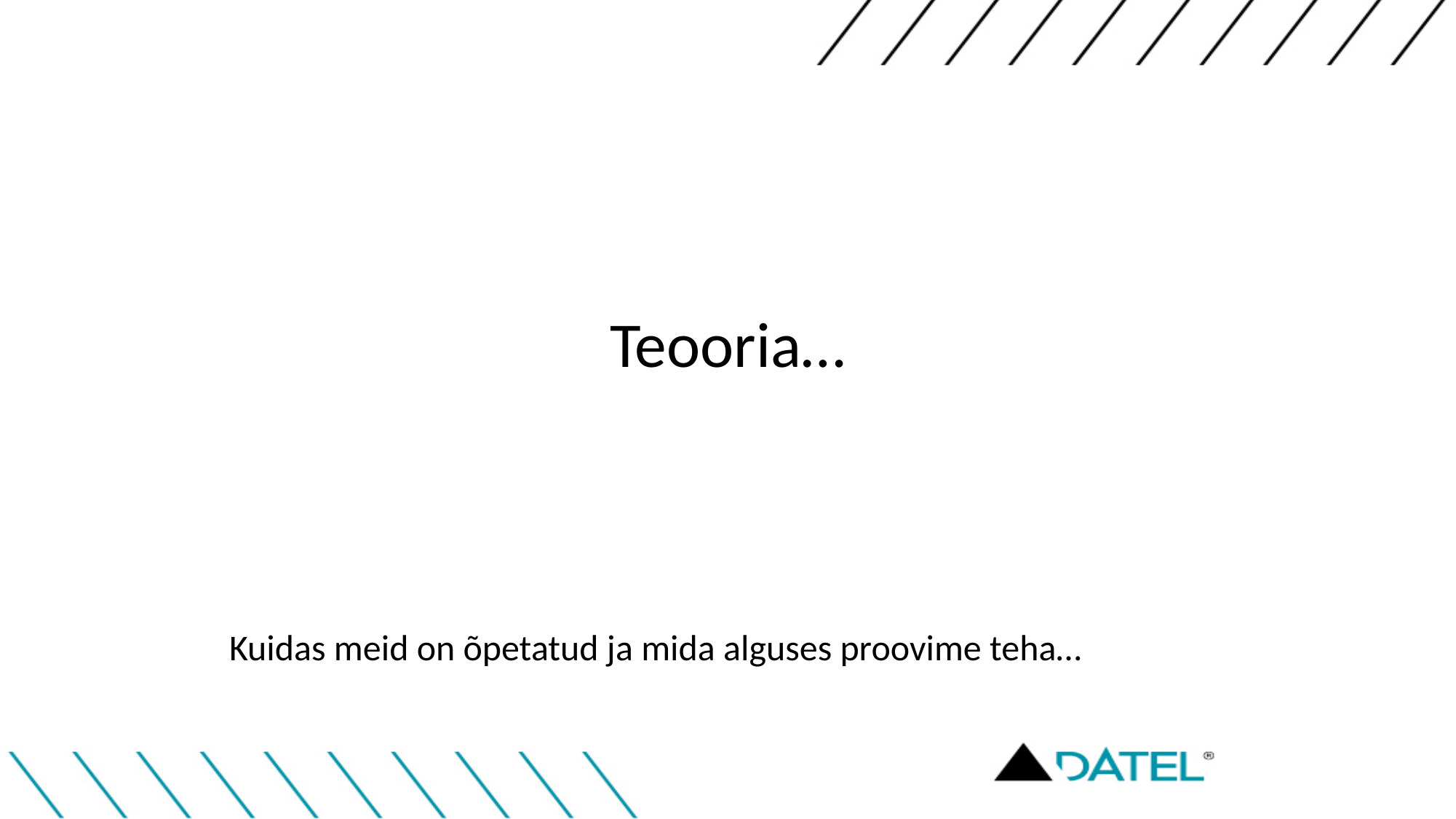

Teooria…
Kuidas meid on õpetatud ja mida alguses proovime teha…